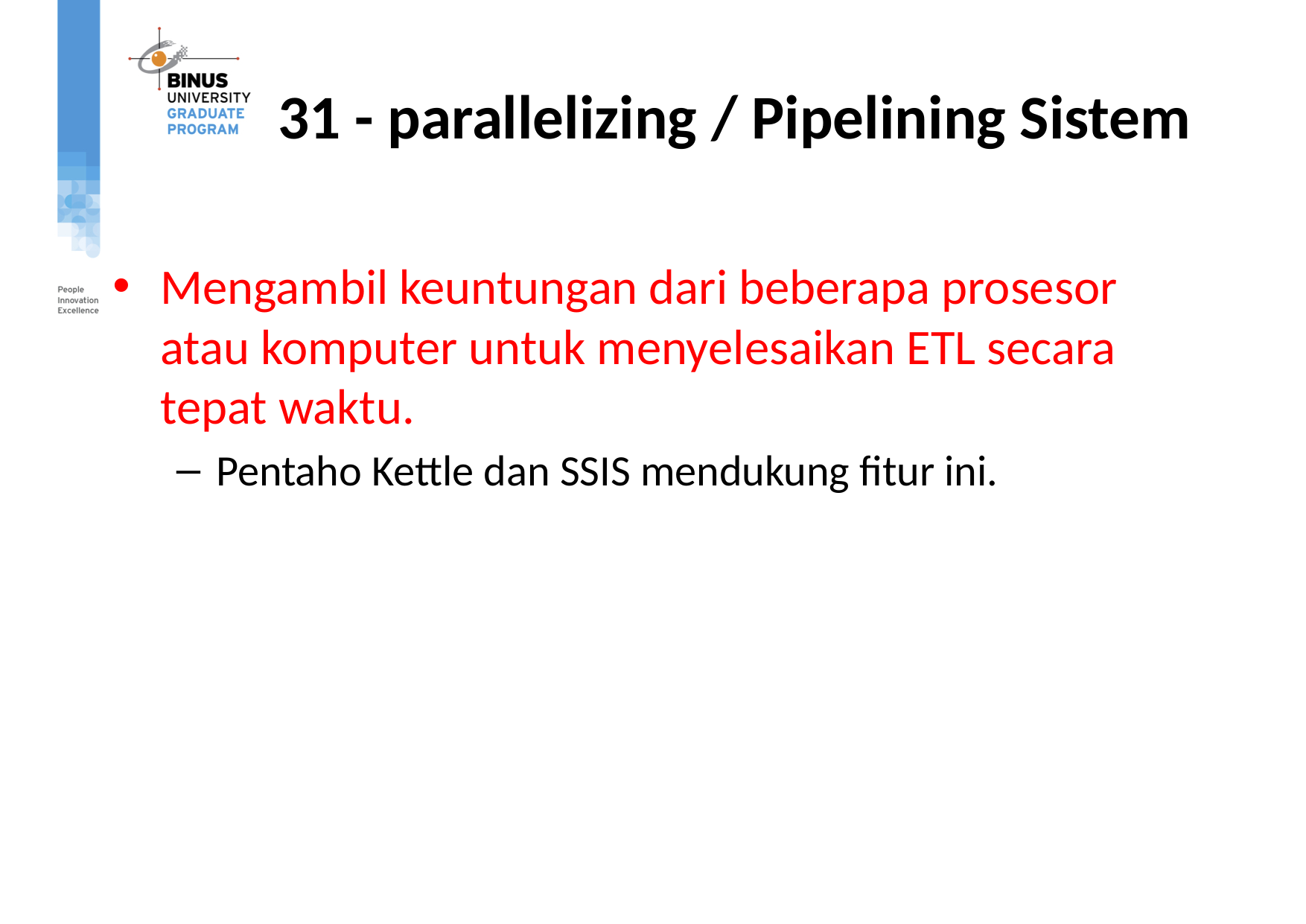

# 31 - parallelizing / Pipelining Sistem
Mengambil keuntungan dari beberapa prosesor atau komputer untuk menyelesaikan ETL secara tepat waktu.
Pentaho Kettle dan SSIS mendukung fitur ini.